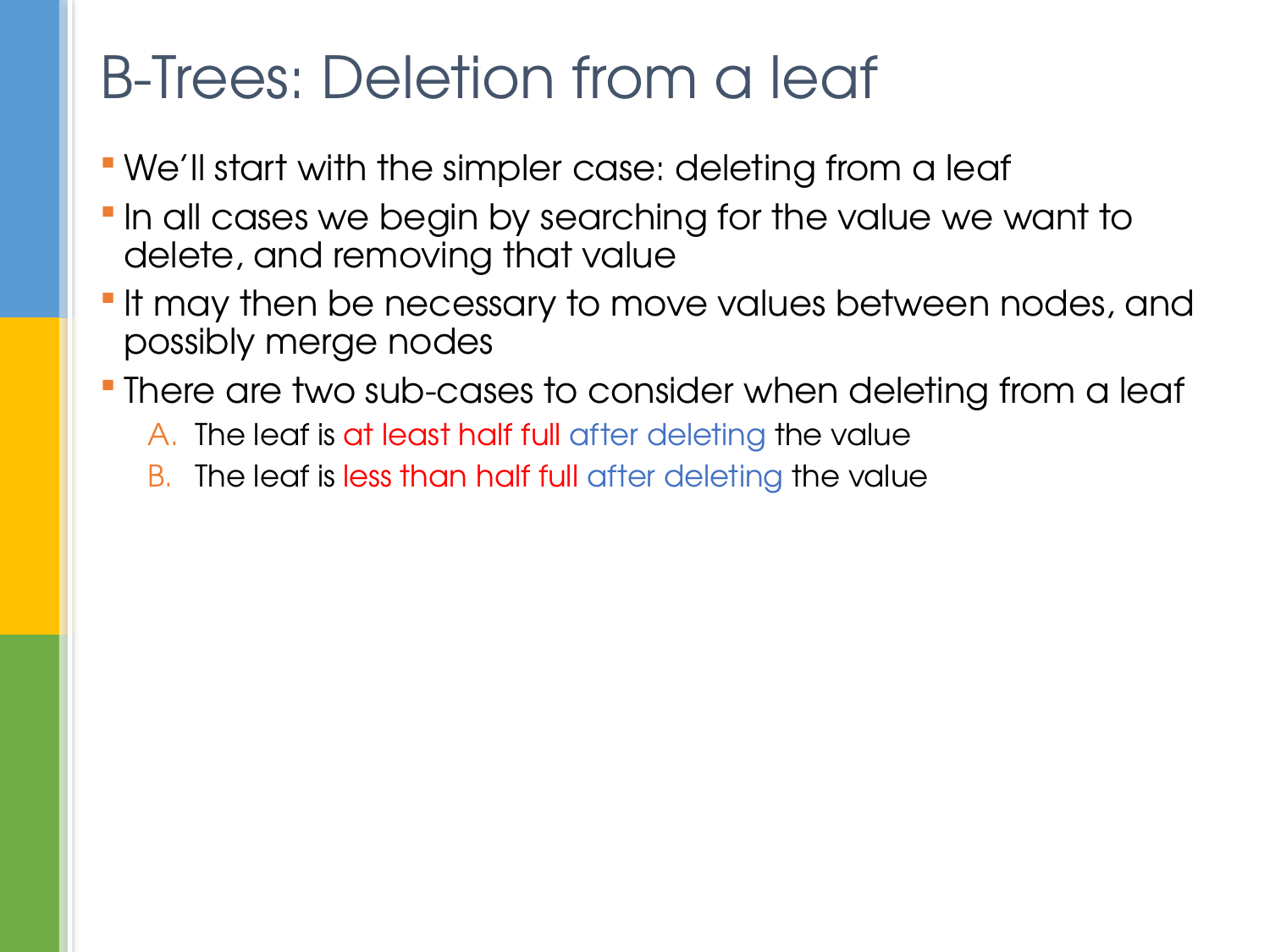

# B-Trees: Deletion from a leaf
We’ll start with the simpler case: deleting from a leaf
In all cases we begin by searching for the value we want to delete, and removing that value
It may then be necessary to move values between nodes, and possibly merge nodes
There are two sub-cases to consider when deleting from a leaf
The leaf is at least half full after deleting the value
The leaf is less than half full after deleting the value